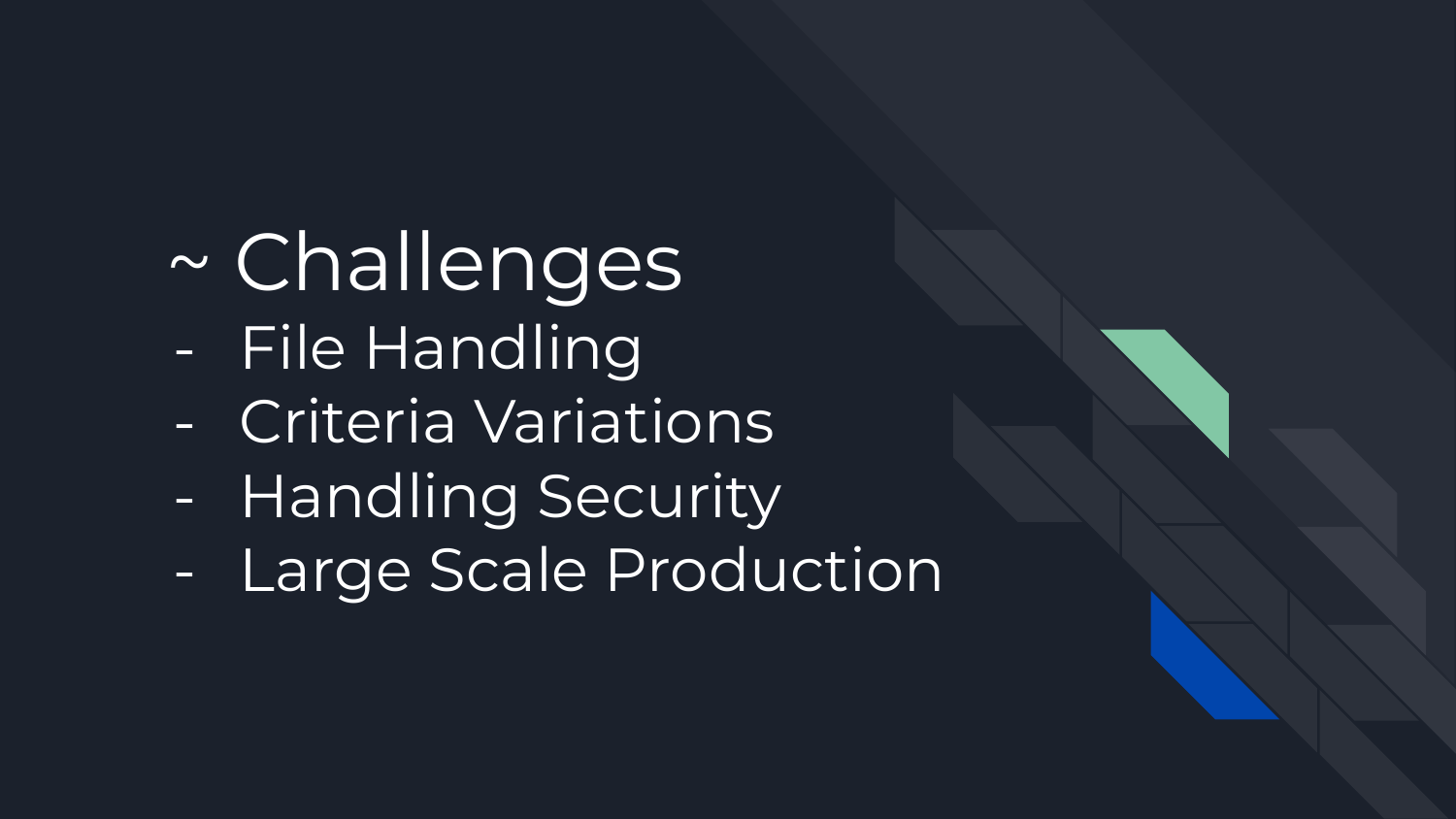

# ~ Challenges
File Handling
Criteria Variations
Handling Security
Large Scale Production